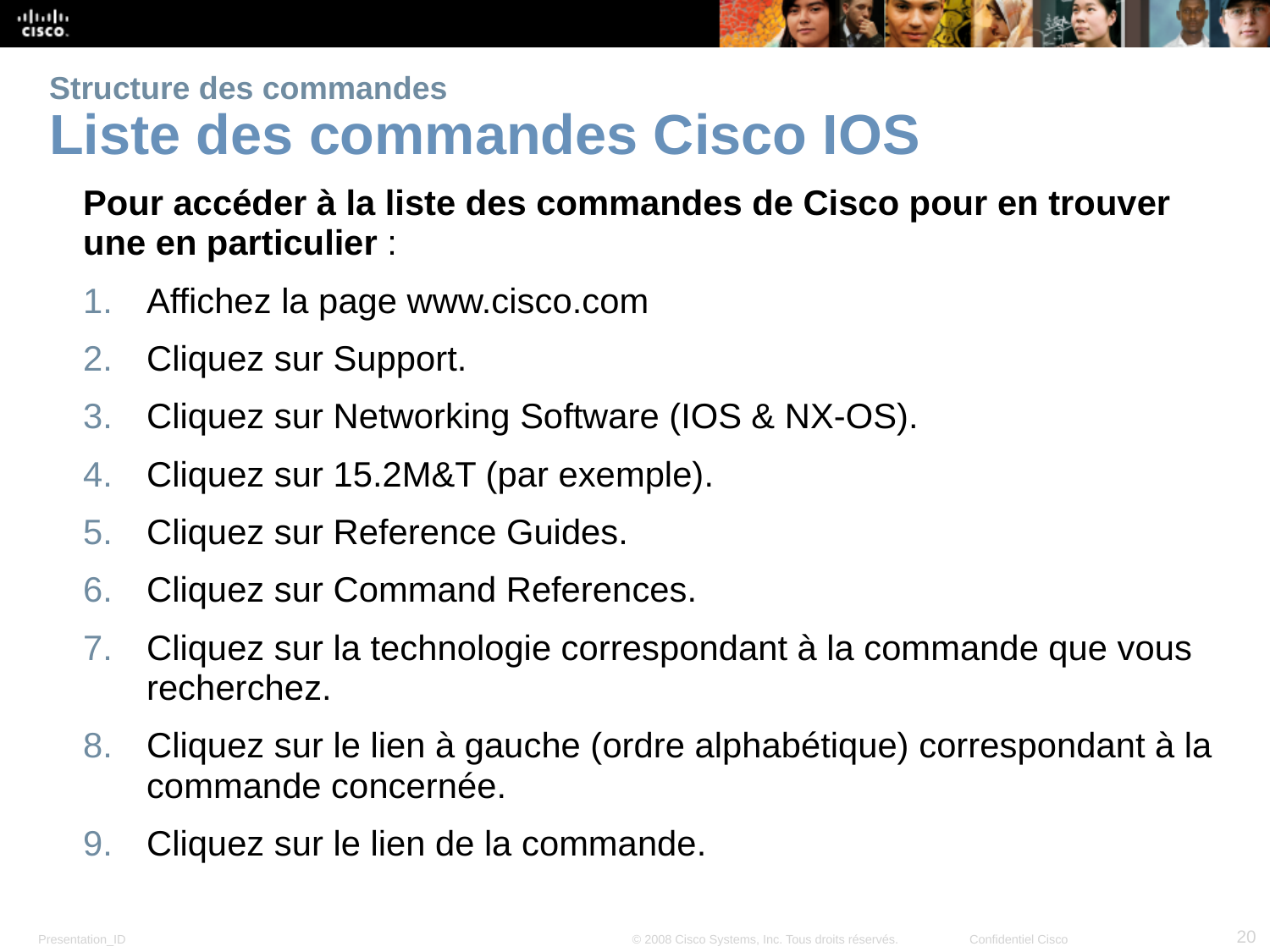

# Structure des commandes Liste des commandes Cisco IOS
Pour accéder à la liste des commandes de Cisco pour en trouver une en particulier :
Affichez la page www.cisco.com
Cliquez sur Support.
Cliquez sur Networking Software (IOS & NX-OS).
Cliquez sur 15.2M&T (par exemple).
Cliquez sur Reference Guides.
Cliquez sur Command References.
Cliquez sur la technologie correspondant à la commande que vous recherchez.
Cliquez sur le lien à gauche (ordre alphabétique) correspondant à la commande concernée.
Cliquez sur le lien de la commande.